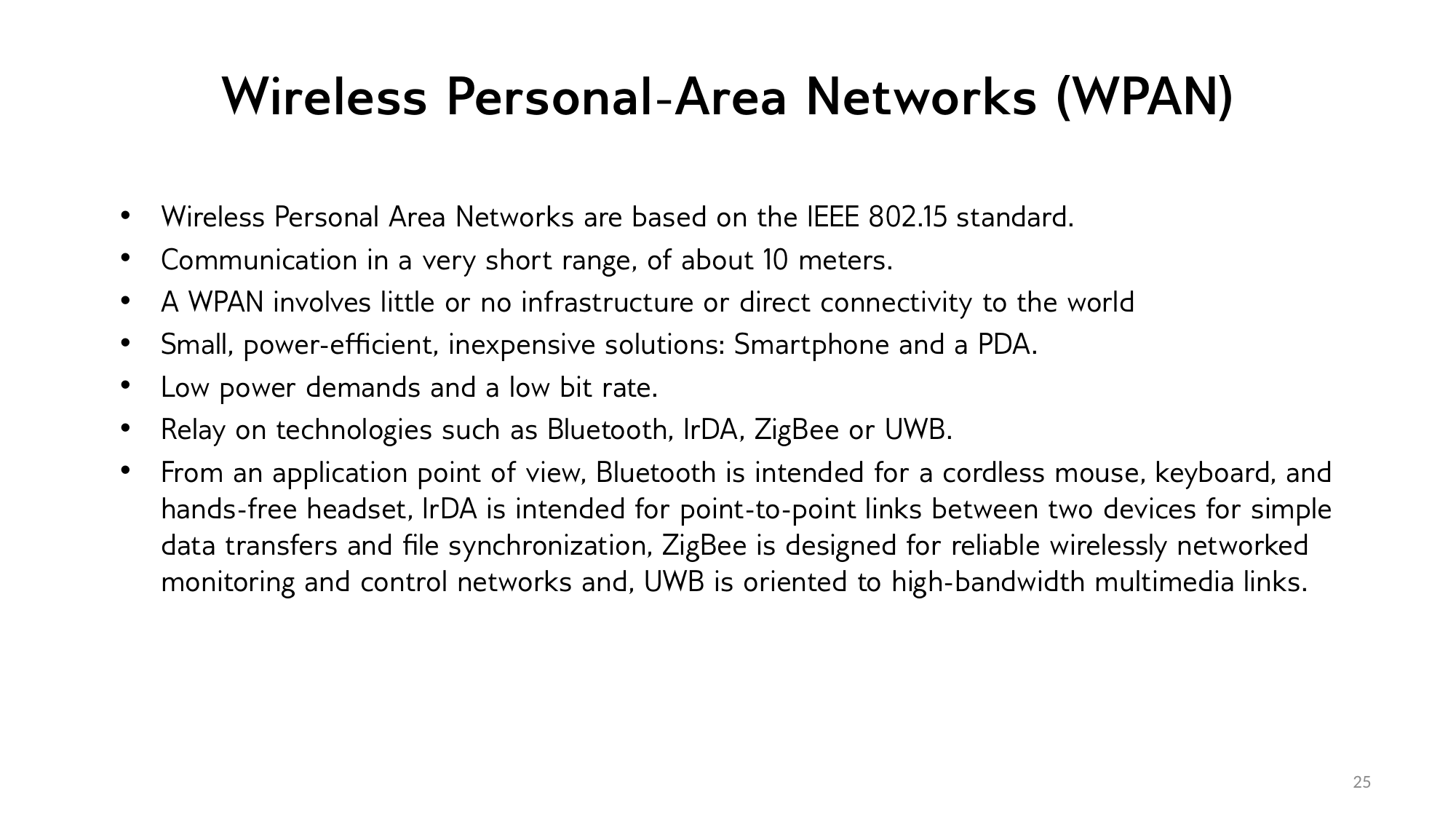

# Wireless Personal-Area Networks (WPAN)
Wireless Personal Area Networks are based on the IEEE 802.15 standard.
Communication in a very short range, of about 10 meters.
A WPAN involves little or no infrastructure or direct connectivity to the world
Small, power-efficient, inexpensive solutions: Smartphone and a PDA.
Low power demands and a low bit rate.
Relay on technologies such as Bluetooth, IrDA, ZigBee or UWB.
From an application point of view, Bluetooth is intended for a cordless mouse, keyboard, and hands-free headset, IrDA is intended for point-to-point links between two devices for simple data transfers and file synchronization, ZigBee is designed for reliable wirelessly networked monitoring and control networks and, UWB is oriented to high-bandwidth multimedia links.
25